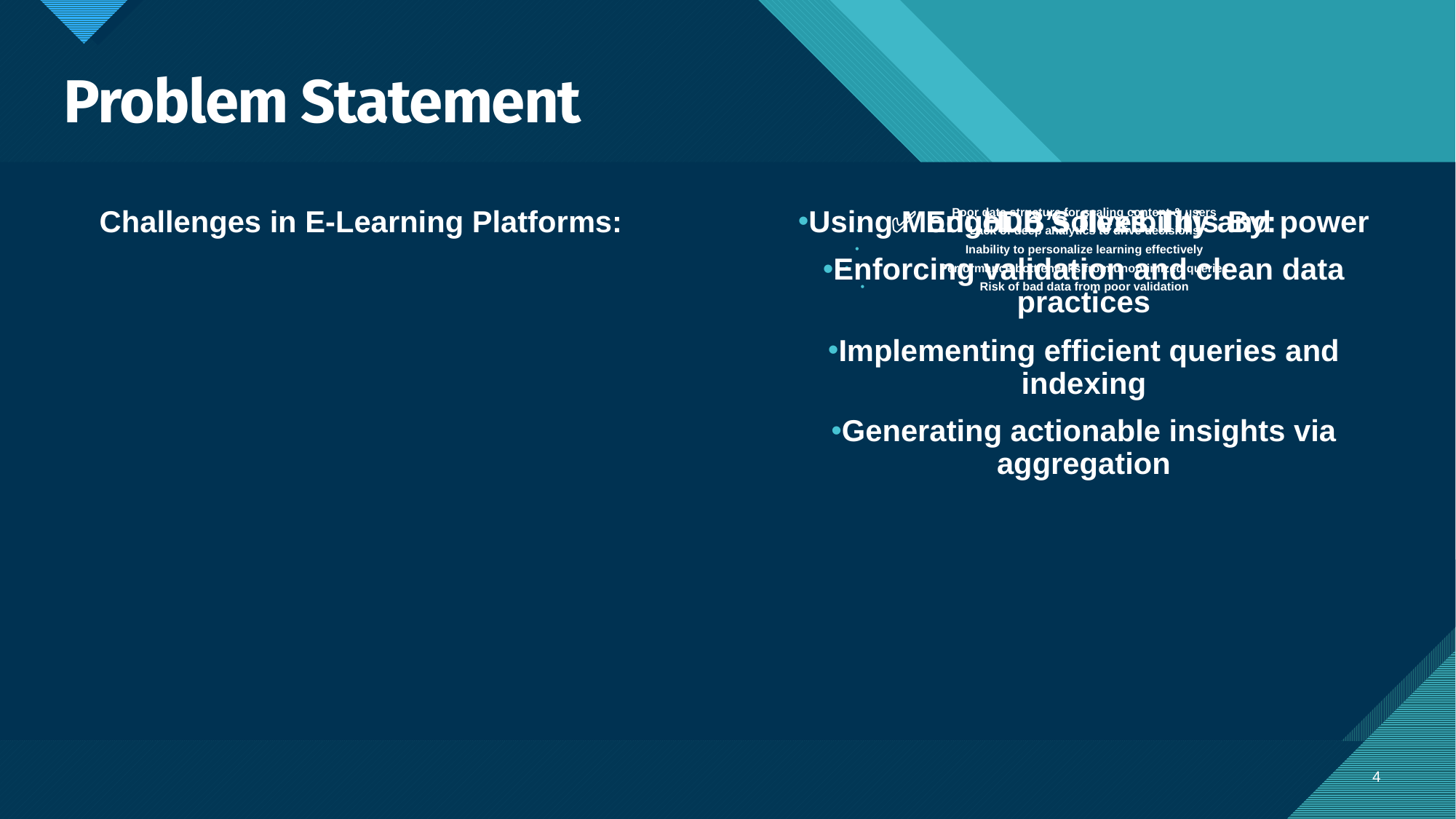

# Problem Statement
Challenges in E-Learning Platforms:
✅ EduHub Solves This By:
Poor data structure for scaling content & users
Lack of deep analytics to drive decisions
Inability to personalize learning effectively
Performance bottlenecks from unoptimized queries
Risk of bad data from poor validation
Using MongoDB’s flexibility and power
Enforcing validation and clean data practices
Implementing efficient queries and indexing
Generating actionable insights via aggregation

4